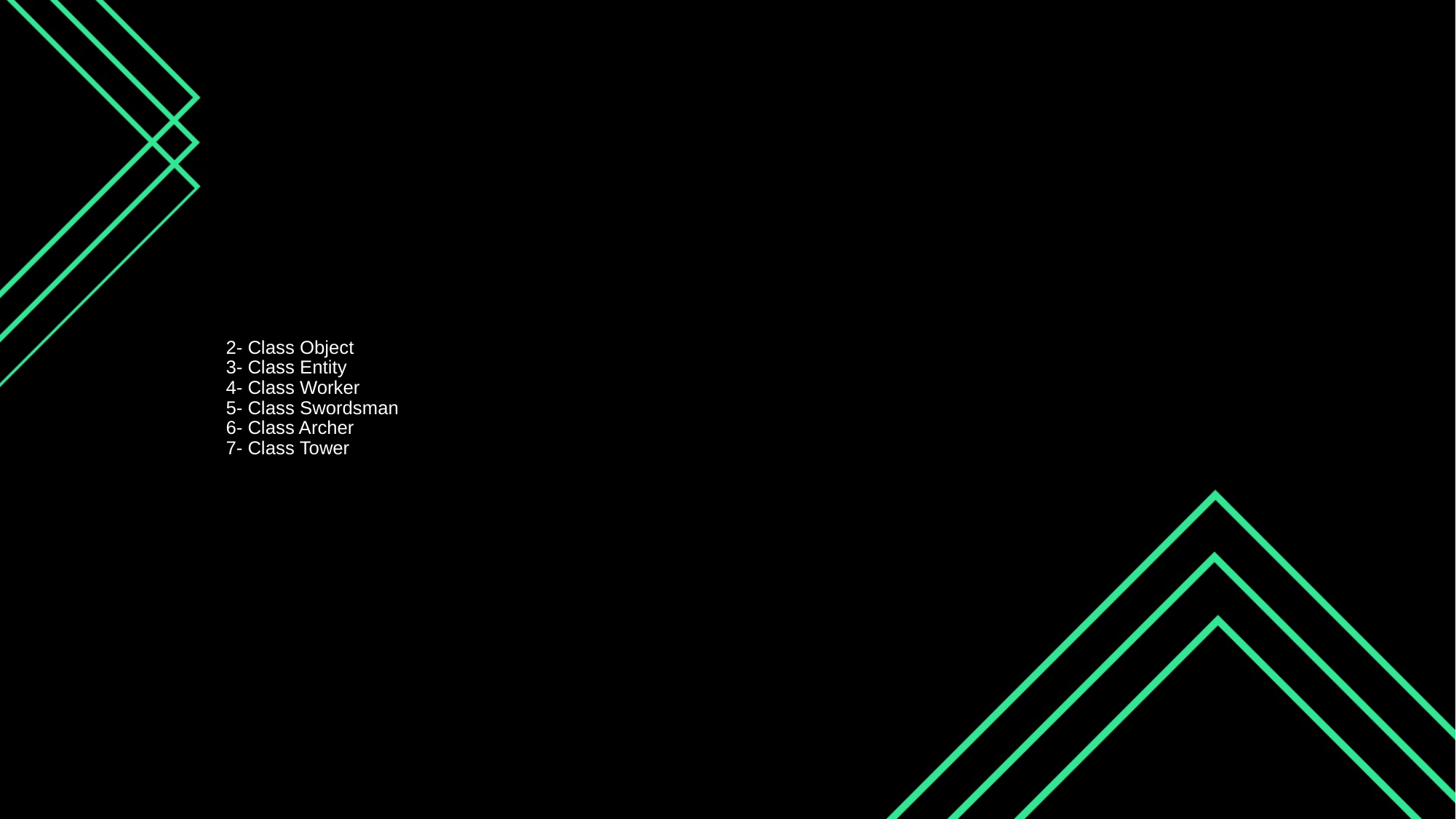

# 2- Class Object 3- Class Entity 4- Class Worker 5- Class Swordsman 6- Class Archer 7- Class Tower